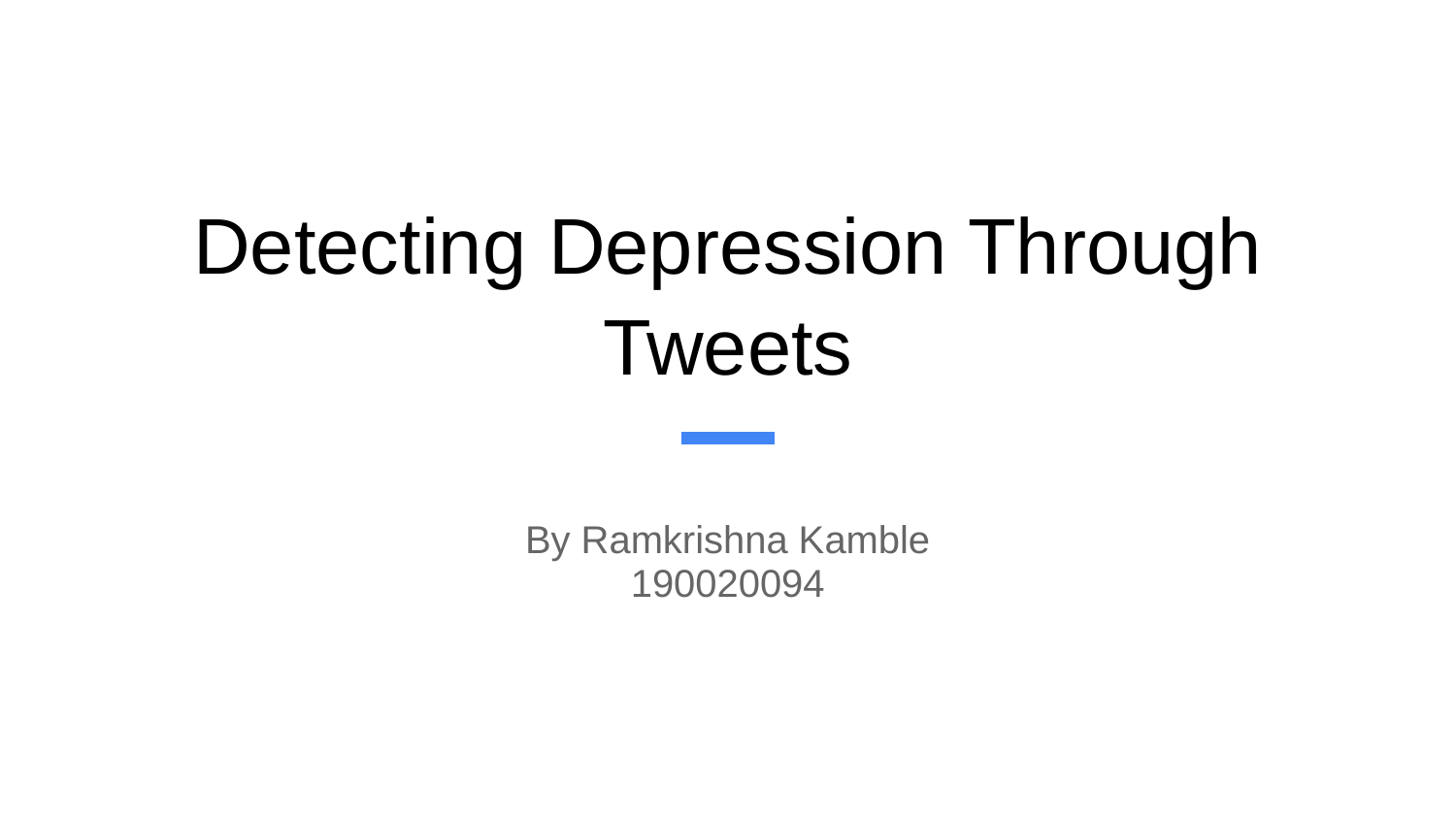

# Detecting Depression Through Tweets
By Ramkrishna Kamble
190020094